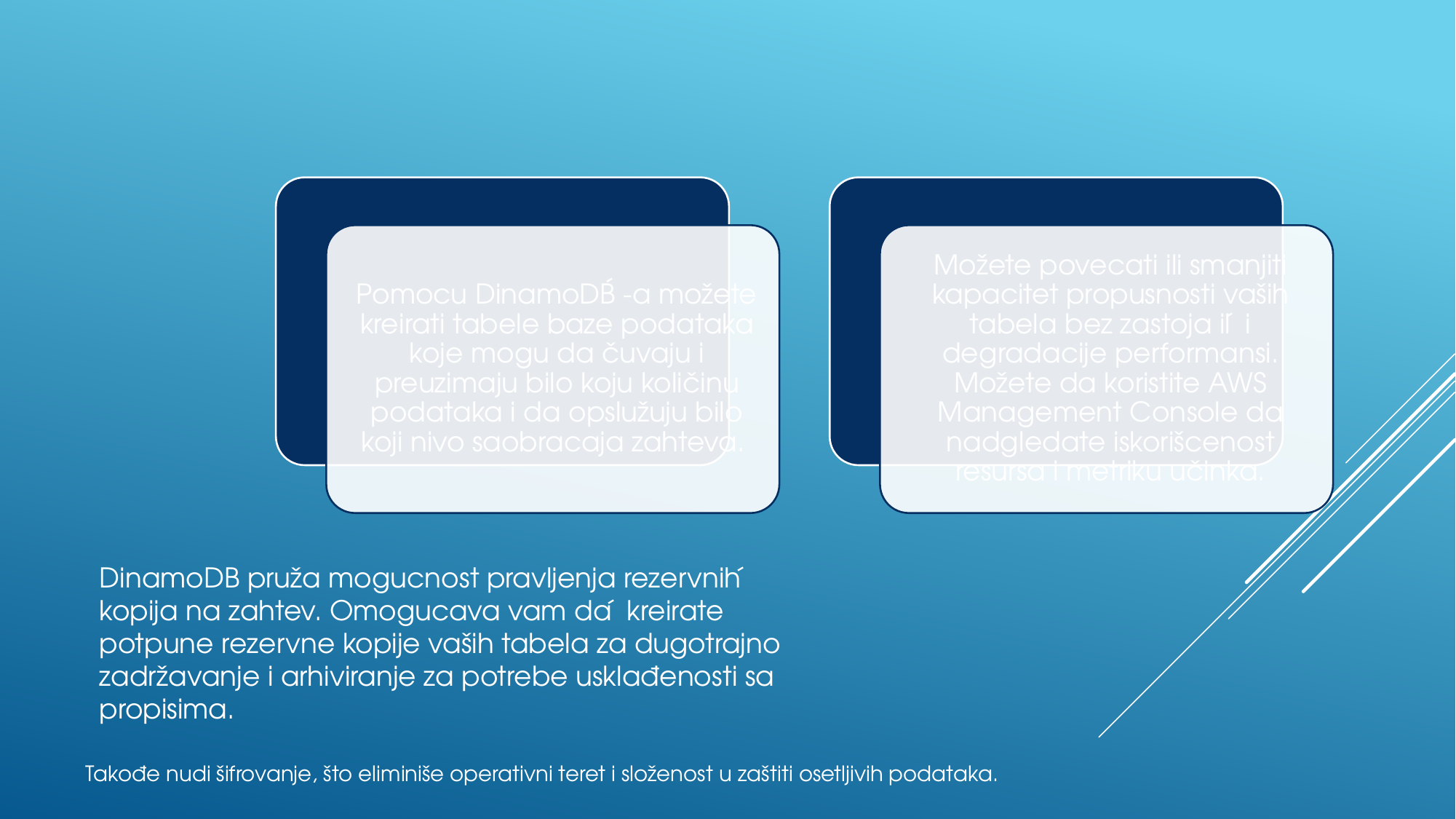

Pomocu DinamoDB́ -a možete kreirati tabele baze podataka koje mogu da čuvaju i preuzimaju bilo koju količinu podataka i da opslužuju bilo koji nivo saobracaja zahteva.
Možete povecati ili smanjiti kapacitet propusnosti vaših tabela bez zastoja il ́ i degradacije performansi. Možete da koristite AWS Management Console da nadgledate iskorišcenost resursa i metriku učinka.
DinamoDB pruža mogucnost pravljenja rezervnih ́ kopija na zahtev. Omogucava vam da ́ kreirate potpune rezervne kopije vaših tabela za dugotrajno zadržavanje i arhiviranje za potrebe usklađenosti sa propisima.
Takođe nudi šifrovanje, što eliminiše operativni teret i složenost u zaštiti osetljivih podataka.